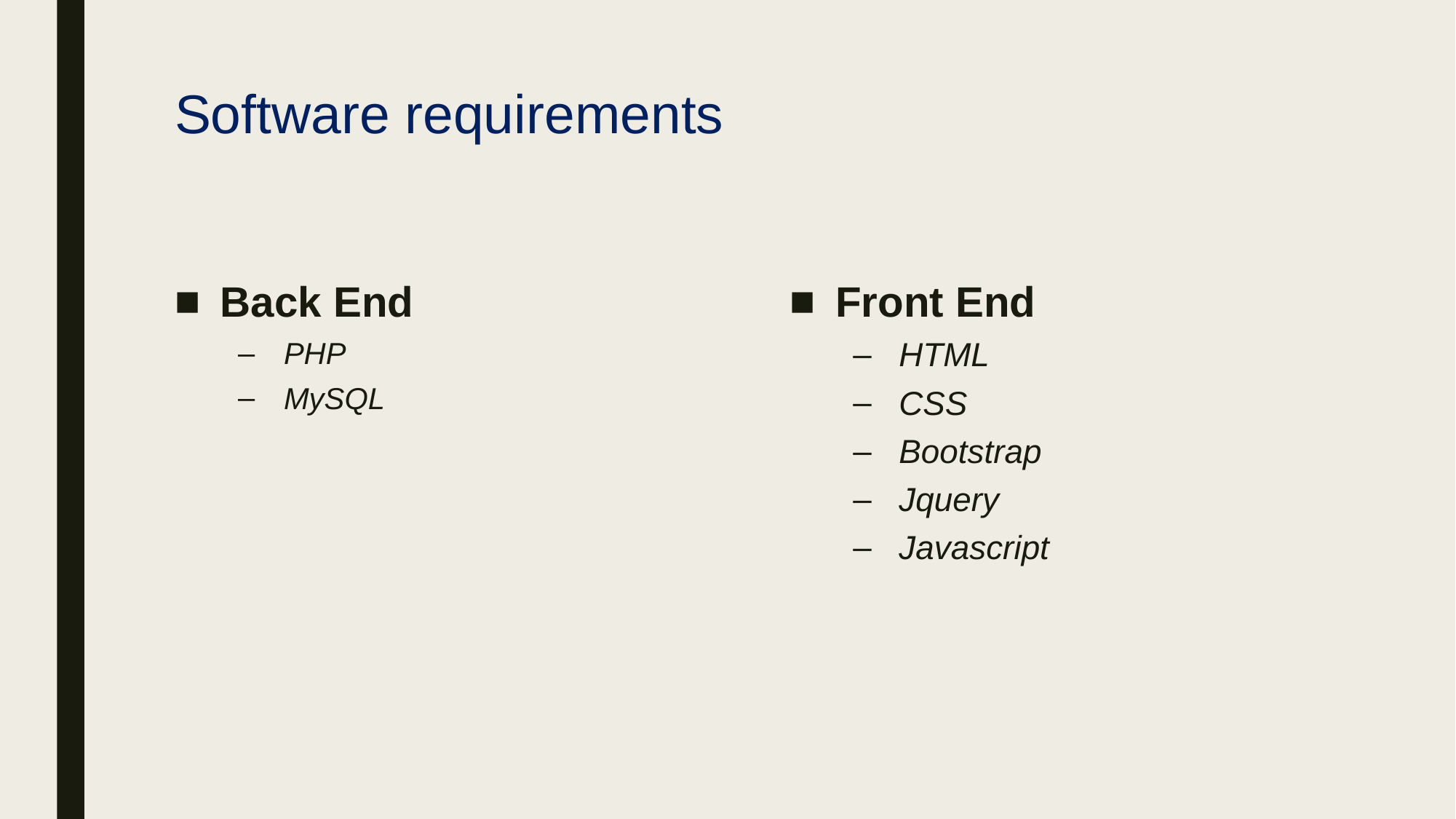

# Software requirements

Back End
PHP
MySQL

Front End
HTML
CSS
Bootstrap
Jquery
Javascript